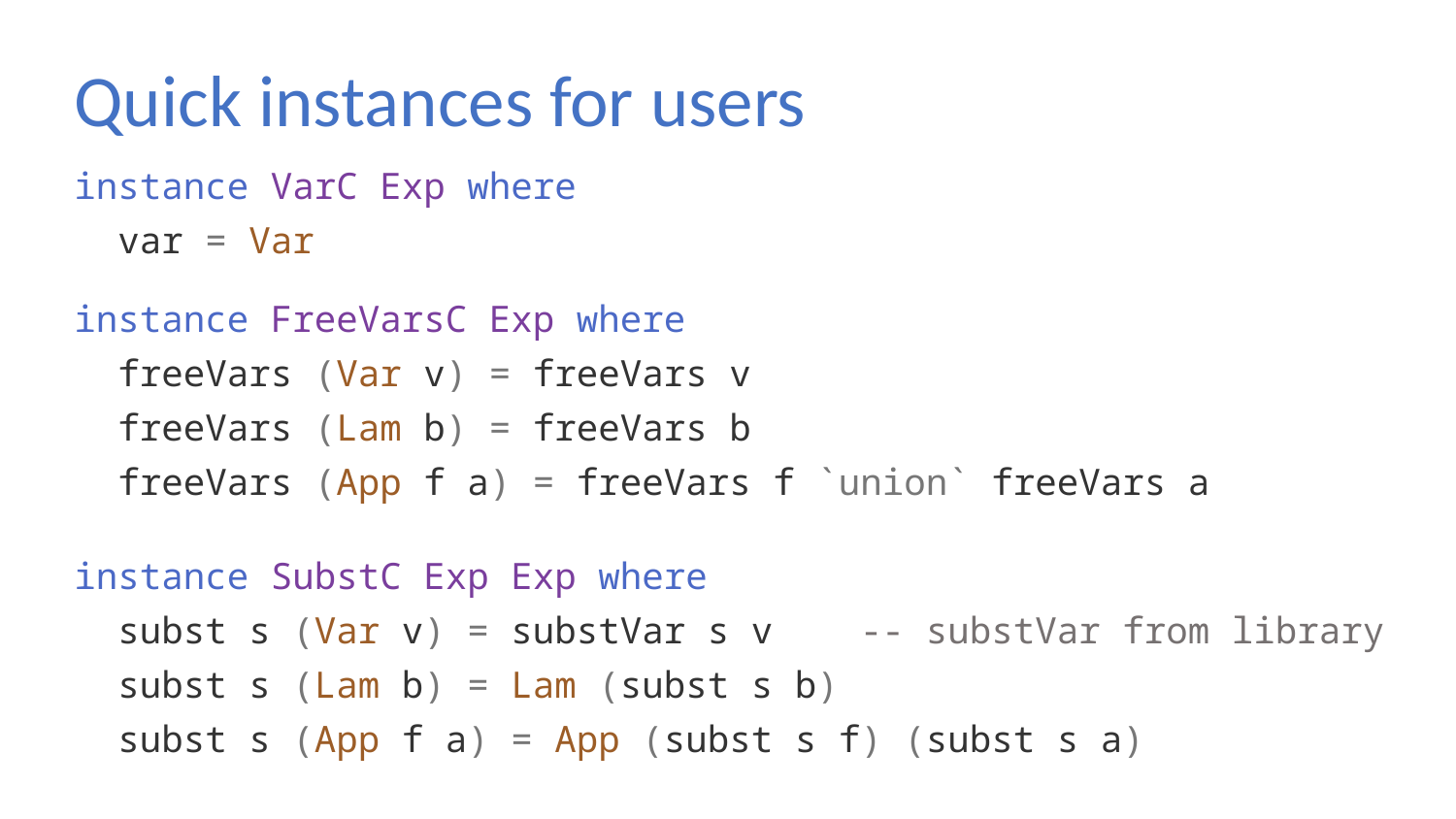

# Quick instances for users
instance VarC Exp where
  var = Var
instance FreeVarsC Exp where
  freeVars (Var v) = freeVars v
  freeVars (Lam b) = freeVars b
  freeVars (App f a) = freeVars f `union` freeVars a
instance SubstC Exp Exp where
  subst s (Var v) = substVar s v    -- substVar from library
  subst s (Lam b) = Lam (subst s b)
  subst s (App f a) = App (subst s f) (subst s a)